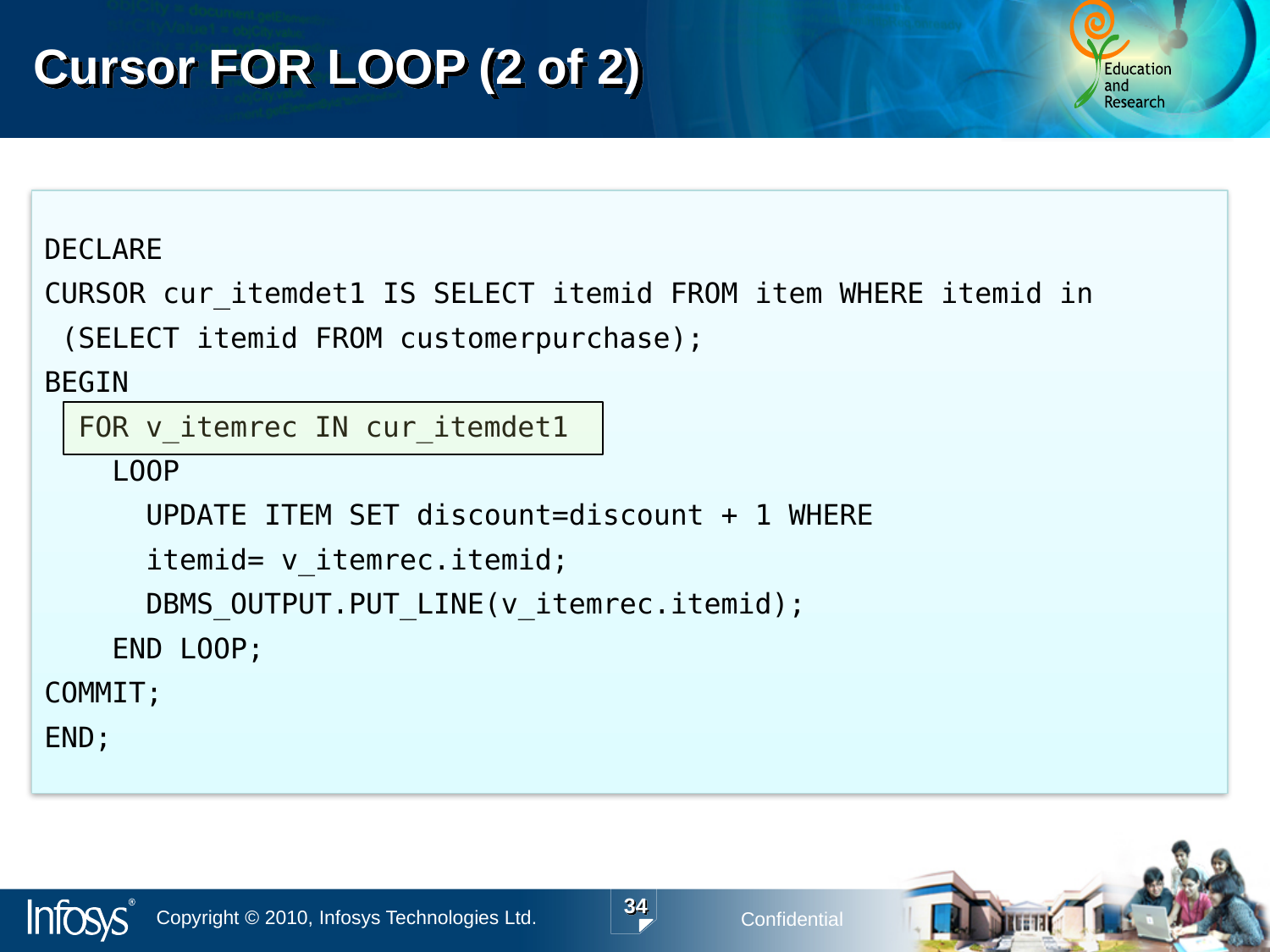

# Cursor FOR LOOP (2 of 2)

DECLARE
CURSOR cur_itemdet1 IS SELECT itemid FROM item WHERE itemid in
 (SELECT itemid FROM customerpurchase);
BEGIN
  FOR v_itemrec IN cur_itemdet1
    LOOP
      UPDATE ITEM SET discount=discount + 1 WHERE
      itemid= v_itemrec.itemid;
      DBMS_OUTPUT.PUT_LINE(v_itemrec.itemid);
    END LOOP;
COMMIT;
END;

34